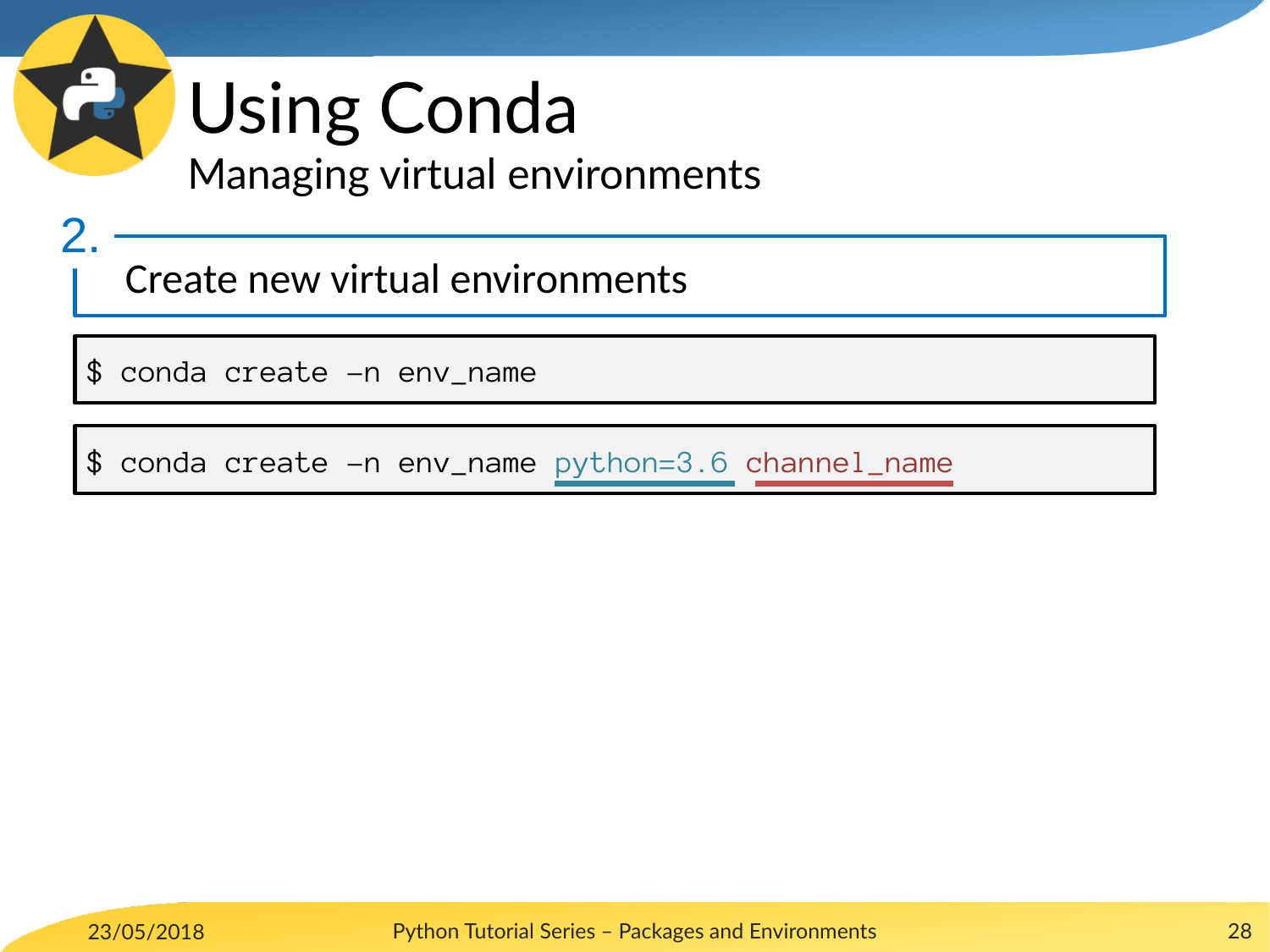

# Using Conda Managing virtual environments
2.
Create new virtual environments
$ conda create –n env_name
$ conda create –n env_name python=3.6 channel_name
Python Tutorial Series – Packages and Environments
28
23/05/2018